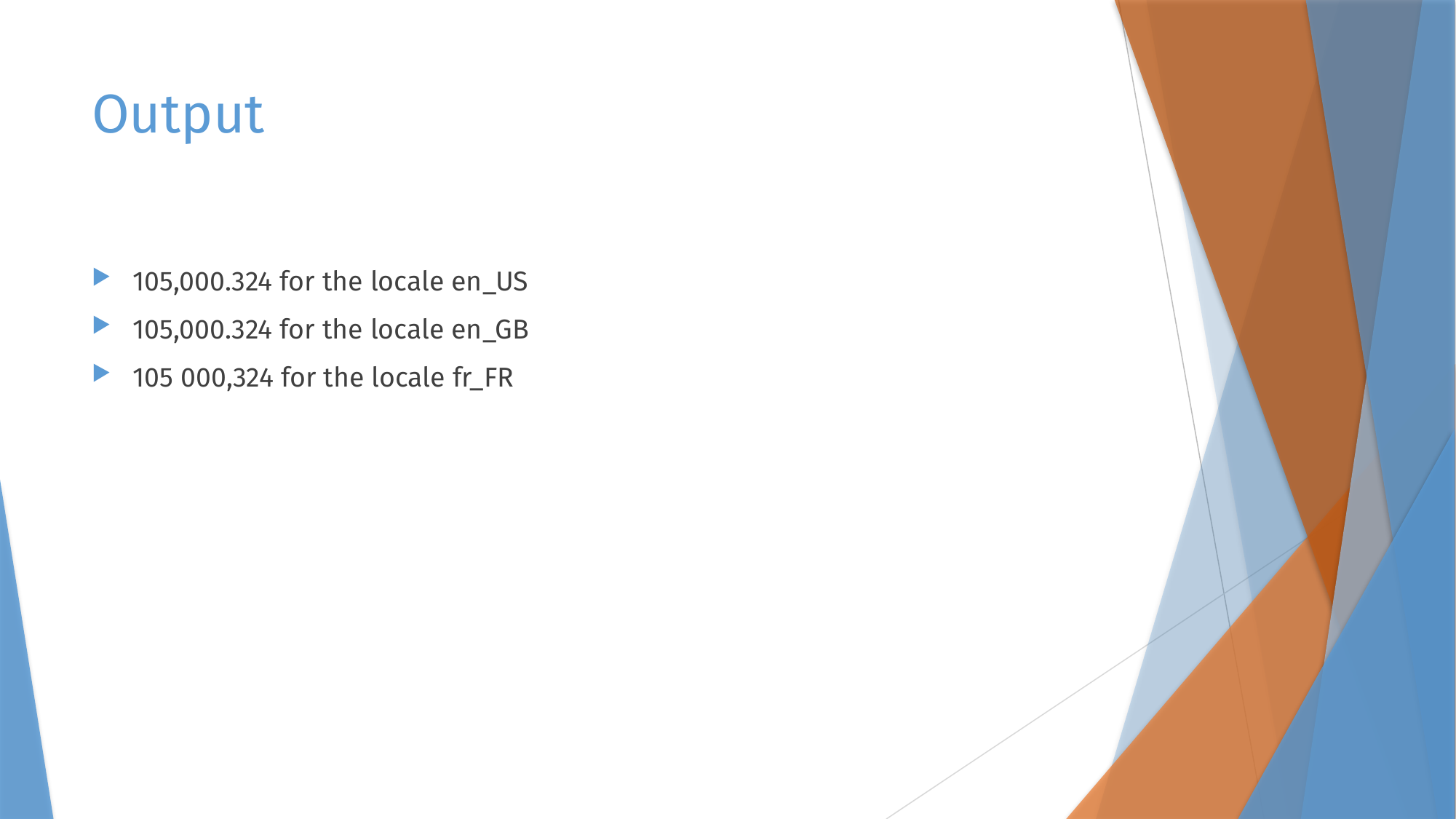

# Output
105,000.324 for the locale en_US
105,000.324 for the locale en_GB
105 000,324 for the locale fr_FR